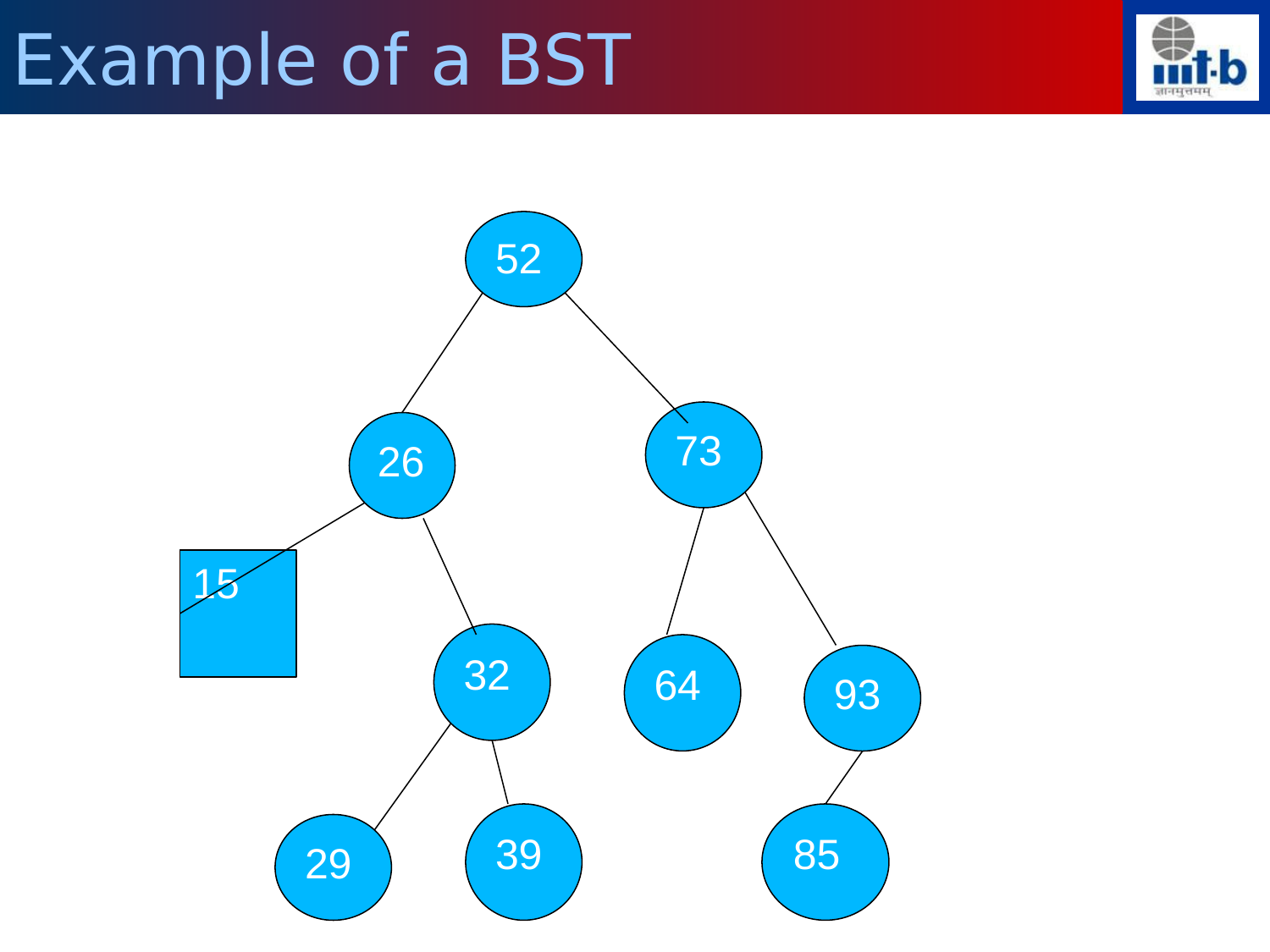

Example of a BST
52
73
26
15
32
64
93
39
85
29